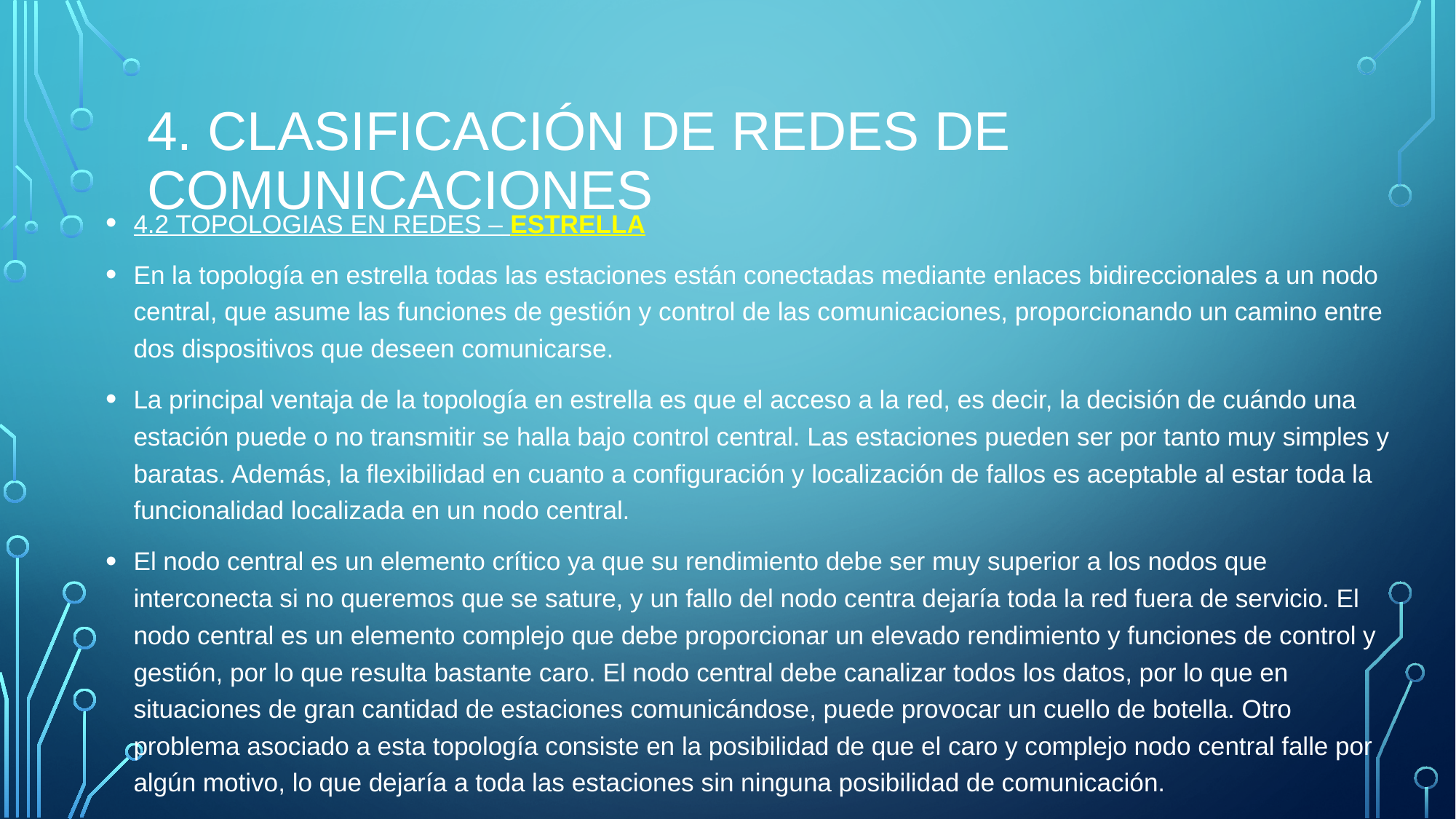

# 4. CLASIFICACIÓN de Redes de comunicaciones
4.2 TOPOLOGIAS EN REDES – ESTRELLA
En la topología en estrella todas las estaciones están conectadas mediante enlaces bidireccionales a un nodo central, que asume las funciones de gestión y control de las comunicaciones, proporcionando un camino entre dos dispositivos que deseen comunicarse.
La principal ventaja de la topología en estrella es que el acceso a la red, es decir, la decisión de cuándo una estación puede o no transmitir se halla bajo control central. Las estaciones pueden ser por tanto muy simples y baratas. Además, la flexibilidad en cuanto a configuración y localización de fallos es aceptable al estar toda la funcionalidad localizada en un nodo central.
El nodo central es un elemento crítico ya que su rendimiento debe ser muy superior a los nodos que interconecta si no queremos que se sature, y un fallo del nodo centra dejaría toda la red fuera de servicio. El nodo central es un elemento complejo que debe proporcionar un elevado rendimiento y funciones de control y gestión, por lo que resulta bastante caro. El nodo central debe canalizar todos los datos, por lo que en situaciones de gran cantidad de estaciones comunicándose, puede provocar un cuello de botella. Otro problema asociado a esta topología consiste en la posibilidad de que el caro y complejo nodo central falle por algún motivo, lo que dejaría a toda las estaciones sin ninguna posibilidad de comunicación.